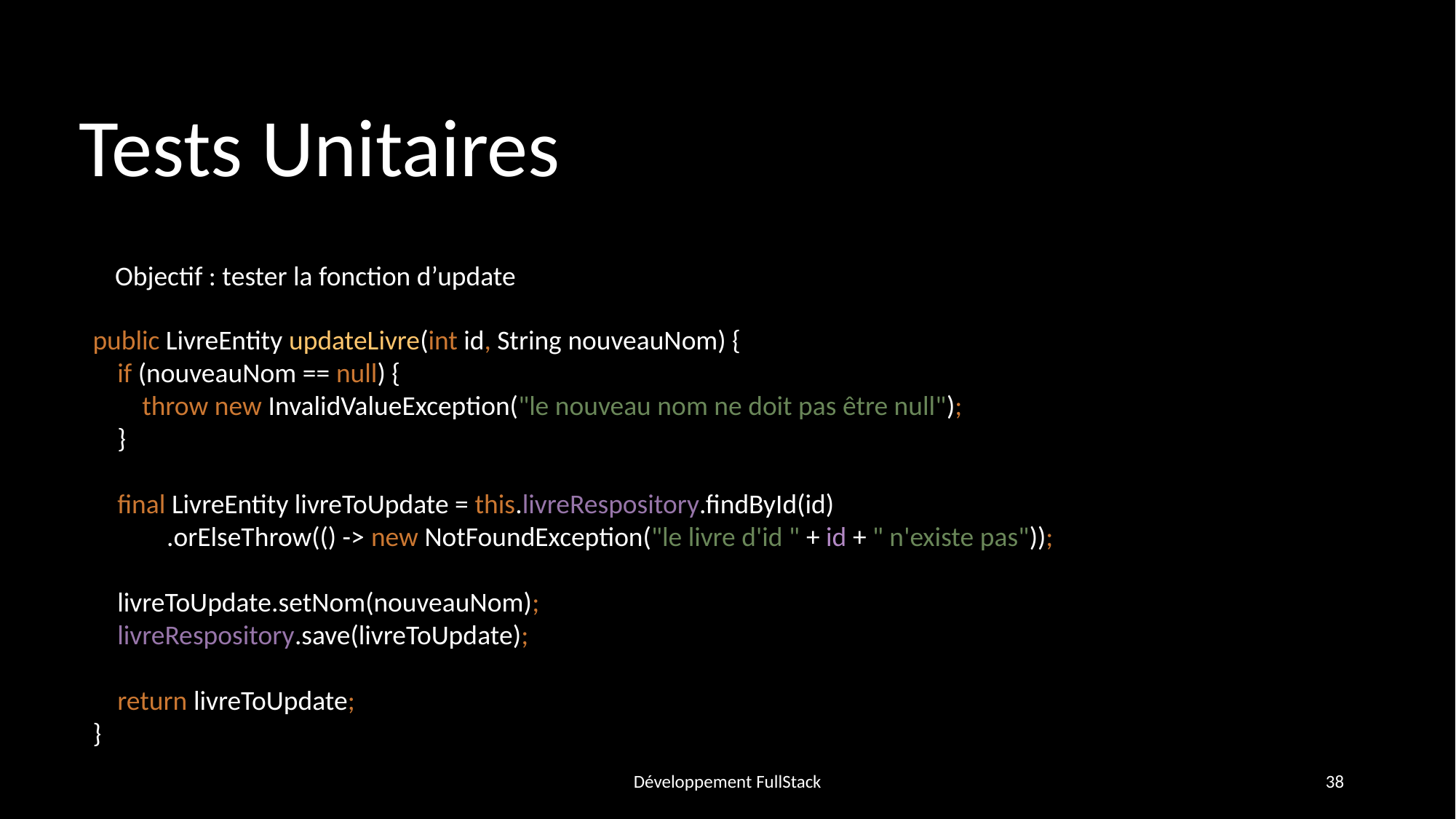

# Tests Unitaires
Objectif : tester la fonction d’update
public LivreEntity updateLivre(int id, String nouveauNom) {
    if (nouveauNom == null) {
        throw new InvalidValueException("le nouveau nom ne doit pas être null");
    }
    final LivreEntity livreToUpdate = this.livreRespository.findById(id)
            .orElseThrow(() -> new NotFoundException("le livre d'id " + id + " n'existe pas"));
    livreToUpdate.setNom(nouveauNom);
    livreRespository.save(livreToUpdate);
    return livreToUpdate;
}
Développement FullStack
38